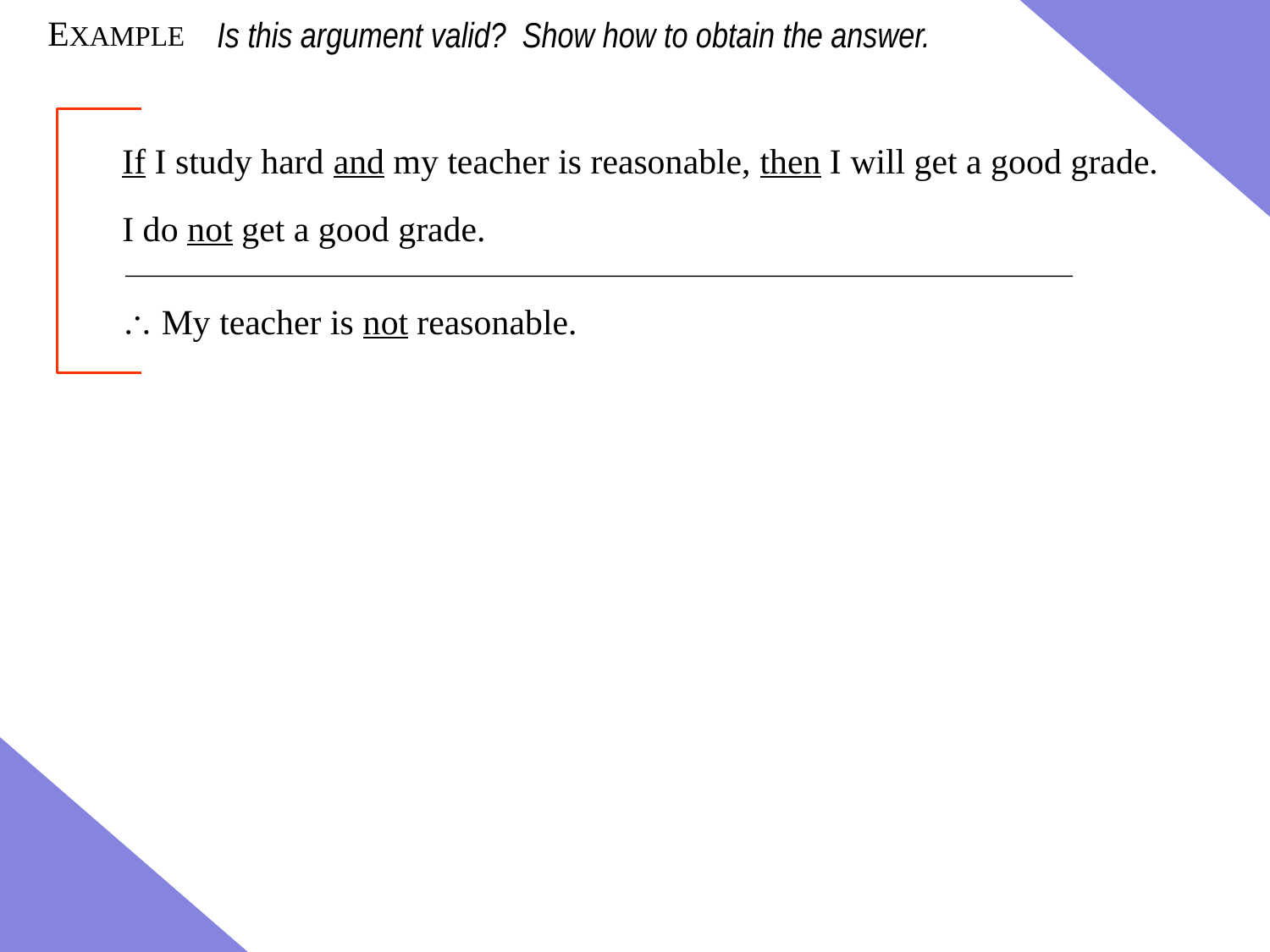

EXAMPLE
Is this argument valid?  Show how to obtain the answer.

If I study hard and my teacher is reasonable, then I will get a good grade.
I do not get a good grade.

∴ My teacher is not reasonable.